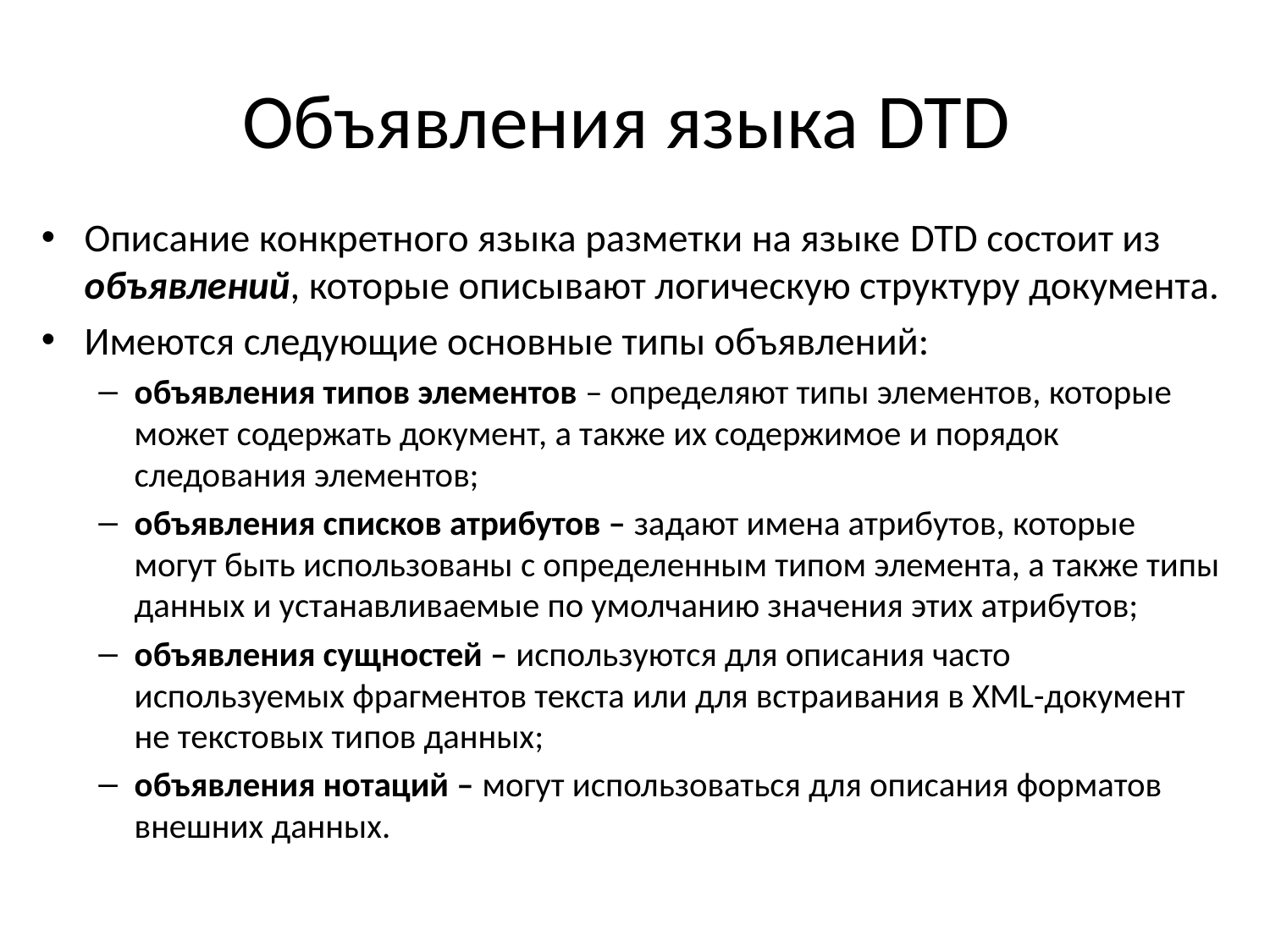

# Объявления языка DTD
Описание конкретного языка разметки на языке DTD состоит из объявлений, которые описывают логическую структуру документа.
Имеются следующие основные типы объявлений:
объявления типов элементов – определяют типы элементов, которые может содержать документ, а также их содержимое и порядок следования элементов;
объявления списков атрибутов – задают имена атрибутов, которые могут быть использованы с определенным типом элемента, а также типы данных и устанавливаемые по умолчанию значения этих атрибутов;
объявления сущностей – используются для описания часто используемых фрагментов текста или для встраивания в XML-документ не текстовых типов данных;
объявления нотаций – могут использоваться для описания форматов внешних данных.